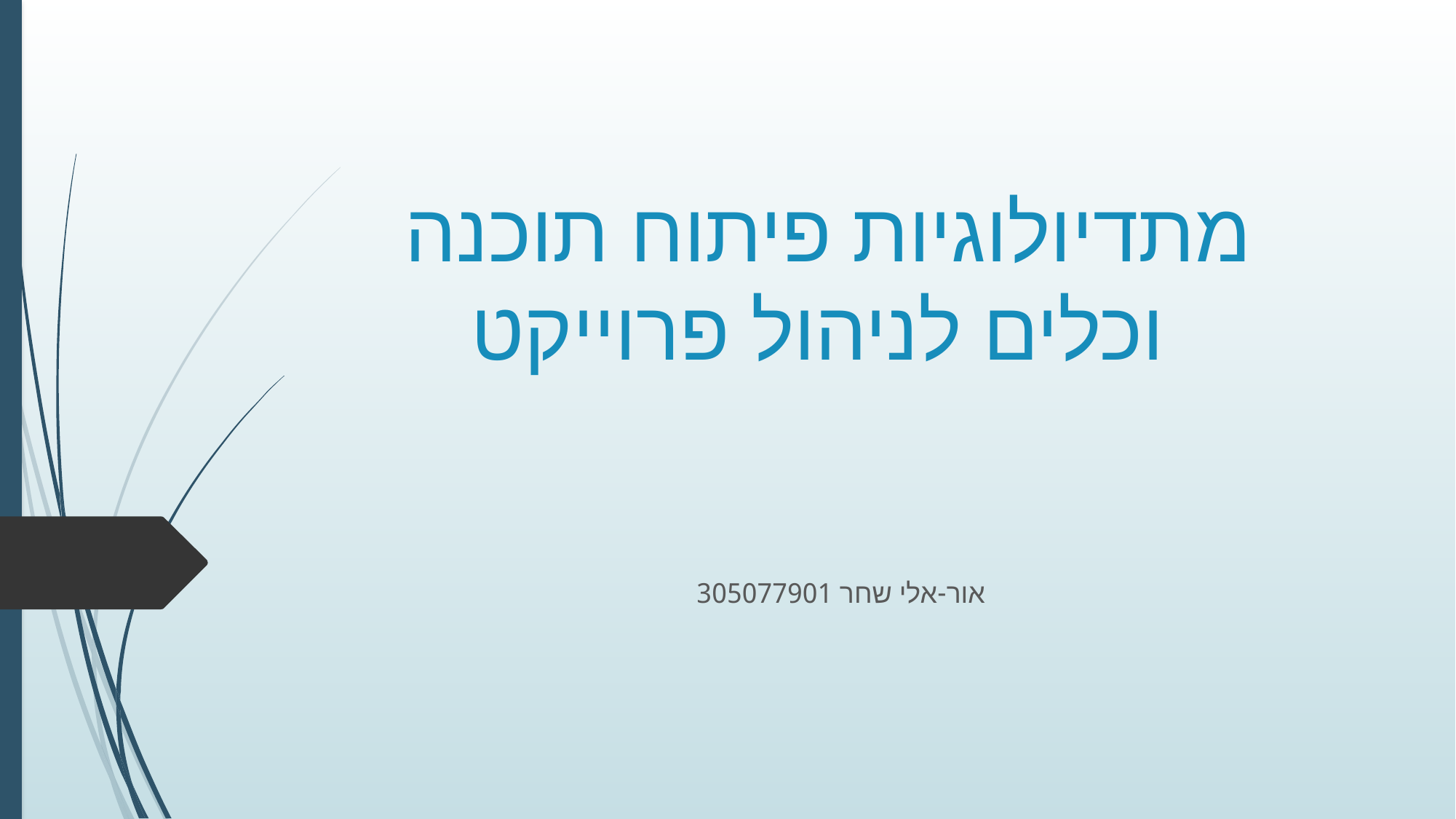

# מתדיולוגיות פיתוח תוכנה וכלים לניהול פרוייקט
אור-אלי שחר 305077901